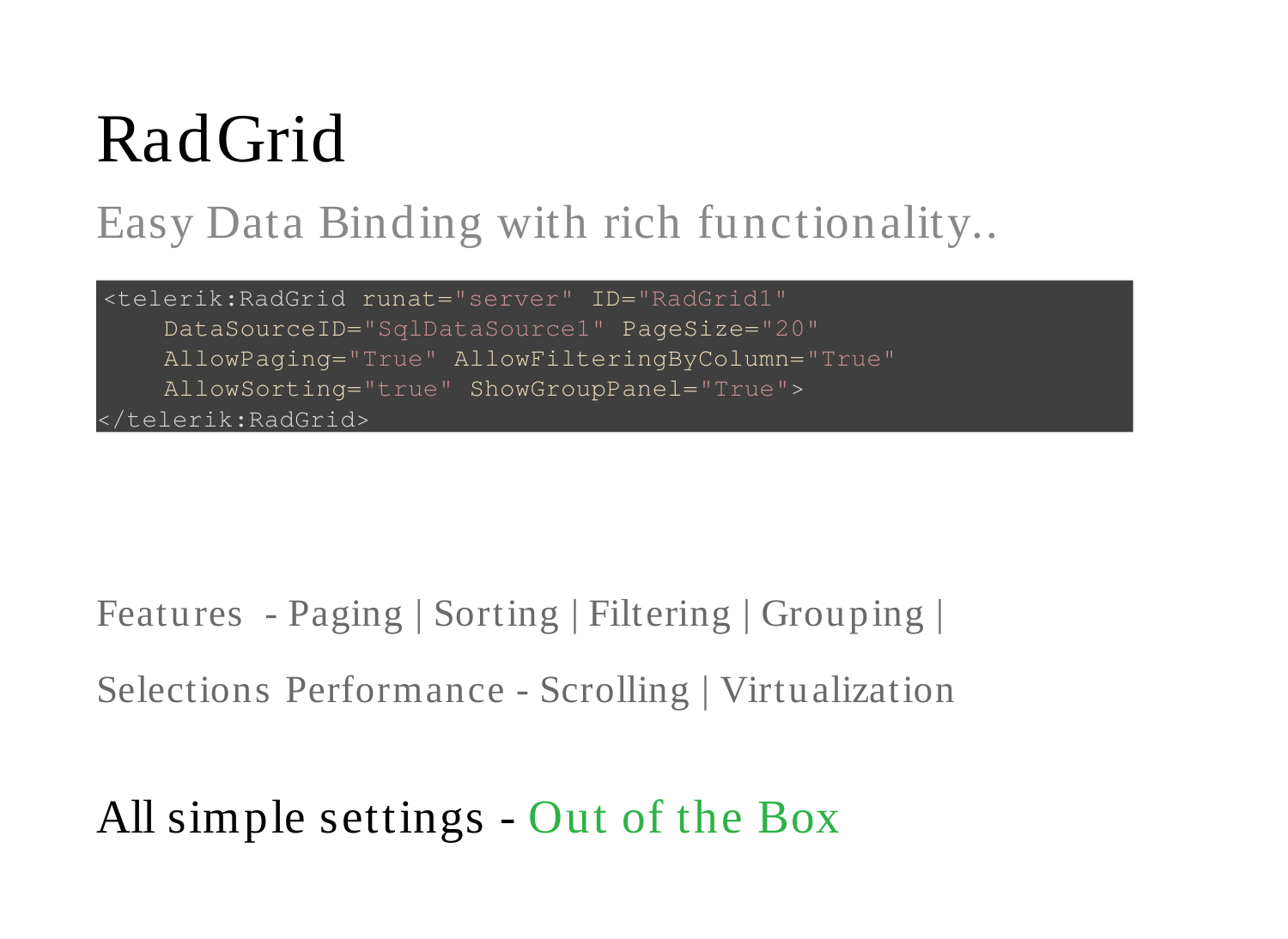

# RadGrid
Easy Data Binding with rich functionality..
<telerik:RadGrid runat="server" ID="RadGrid1" DataSourceID="SqlDataSource1" PageSize="20" AllowPaging="True" AllowFilteringByColumn="True" AllowSorting="true" ShowGroupPanel="True">
</telerik:RadGrid>
Features  - Paging | Sorting | Filtering | Grouping | Selections Performance - Scrolling | Virtualization

All simple settings - Out of the Box